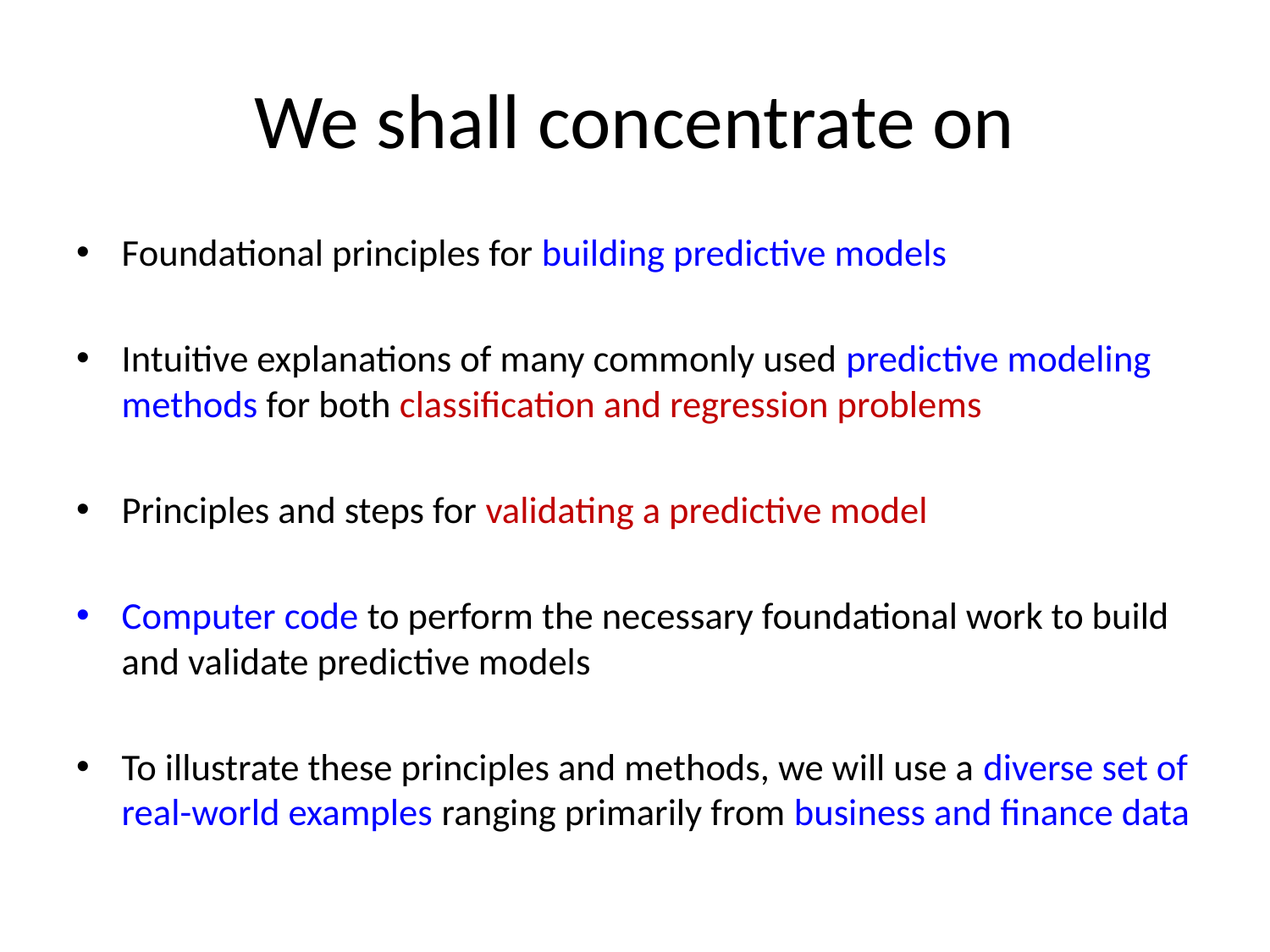

# We shall concentrate on
Foundational principles for building predictive models

Intuitive explanations of many commonly used predictive modeling methods for both classification and regression problems

Principles and steps for validating a predictive model

Computer code to perform the necessary foundational work to build and validate predictive models

To illustrate these principles and methods, we will use a diverse set of real-world examples ranging primarily from business and finance data